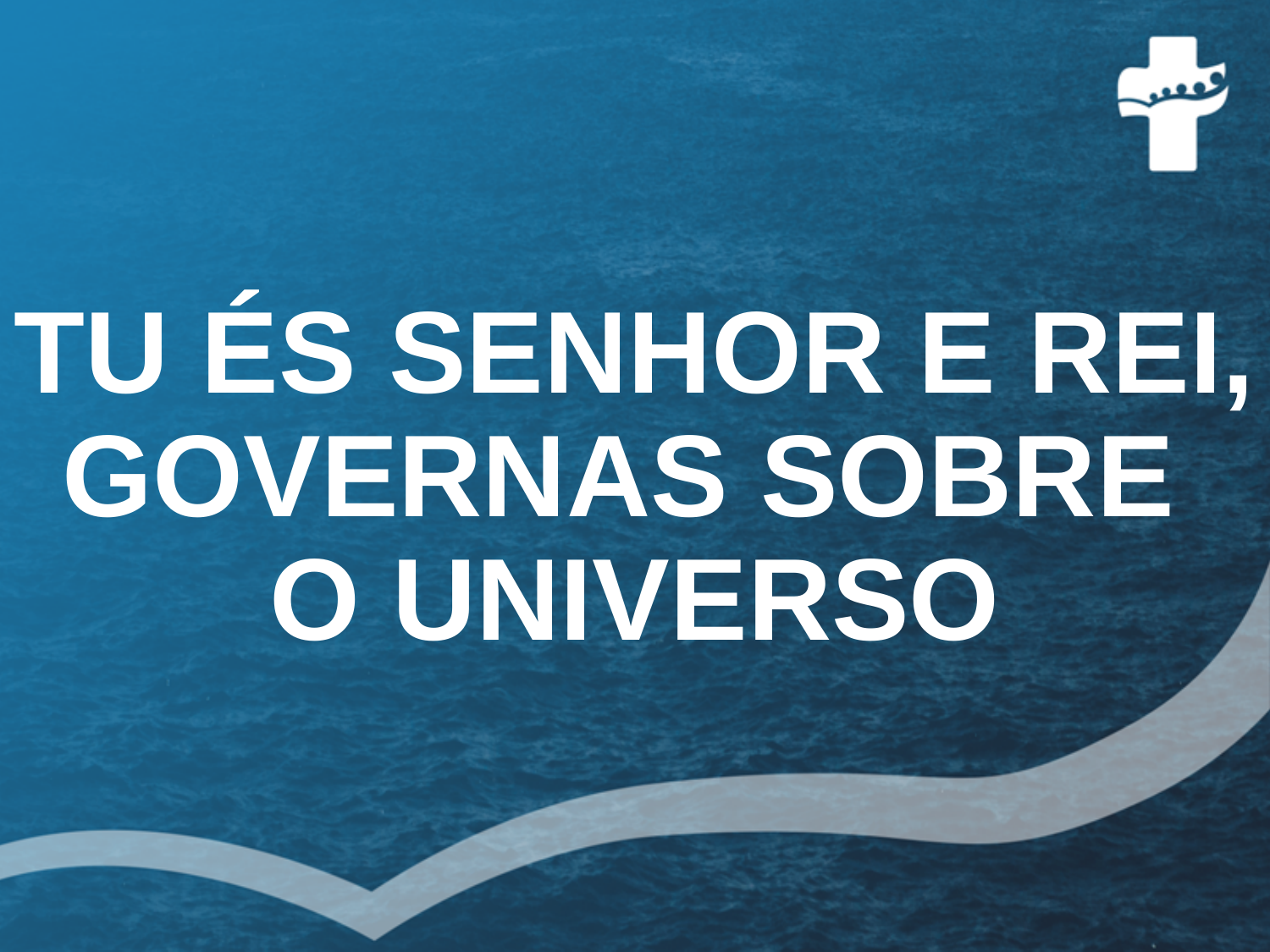

# TU ÉS SENHOR E REI, GOVERNAS SOBRE O UNIVERSO